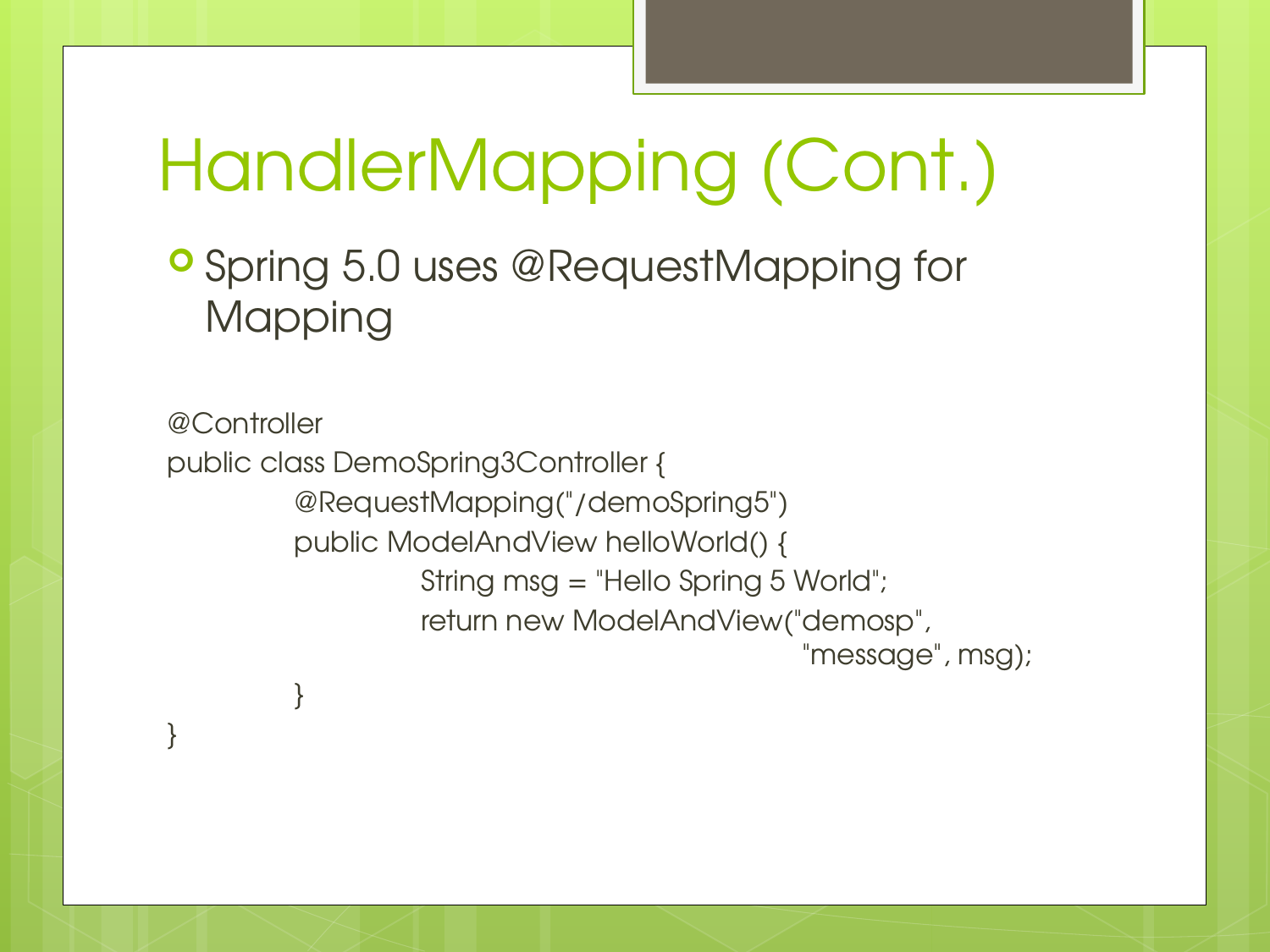

# HandlerMapping (Cont.)
Spring 5.0 uses @RequestMapping for Mapping

@Controller
public class DemoSpring3Controller {
	@RequestMapping("/demoSpring5")
	public ModelAndView helloWorld() {
		String msg = "Hello Spring 5 World";
		return new ModelAndView("demosp", 						"message", msg);
	}
}